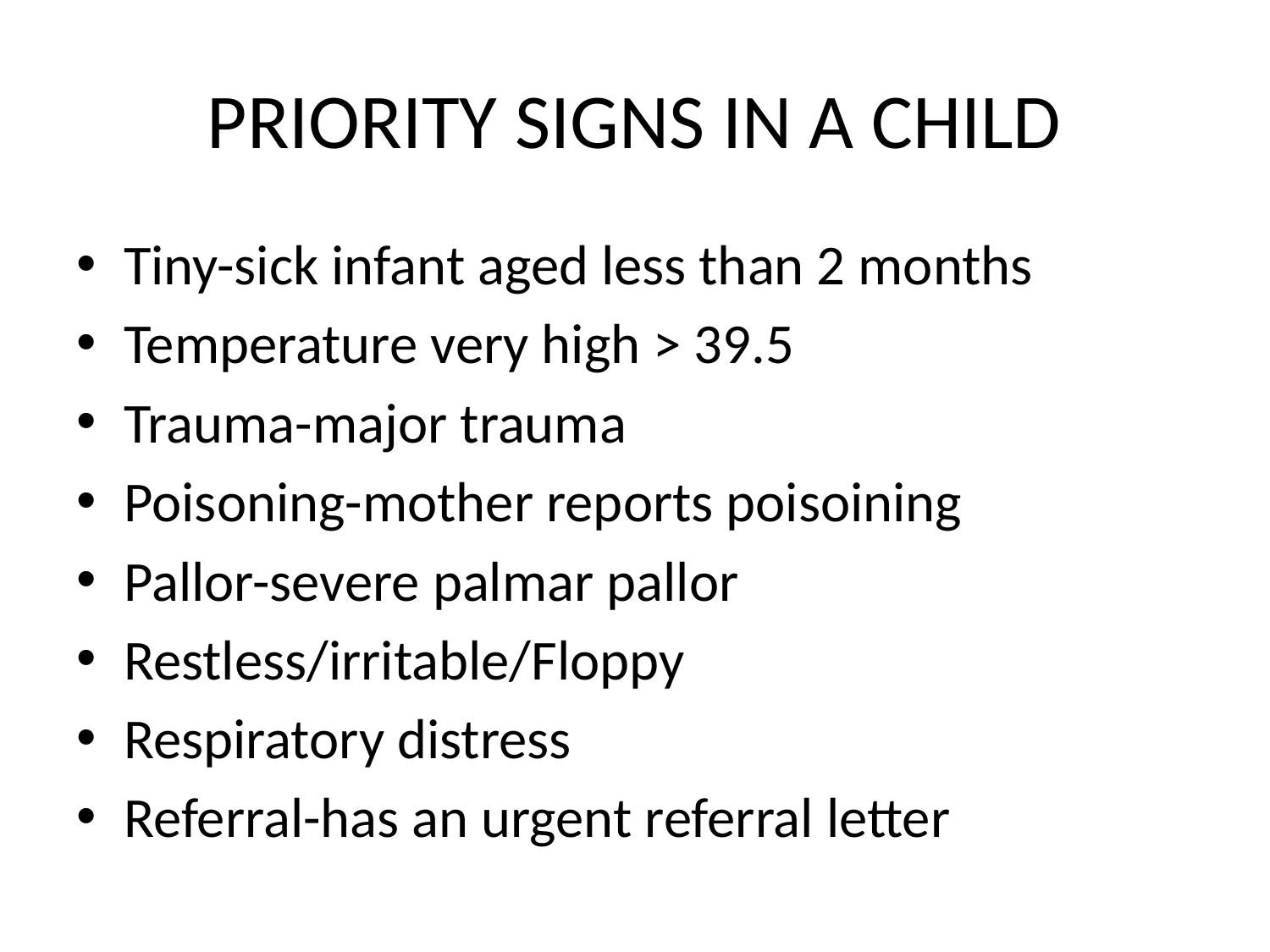

# PRIORITY SIGNS IN A CHILD
Tiny-sick infant aged less than 2 months
Temperature very high > 39.5
Trauma-major trauma
Poisoning-mother reports poisoining
Pallor-severe palmar pallor
Restless/irritable/Floppy
Respiratory distress
Referral-has an urgent referral letter